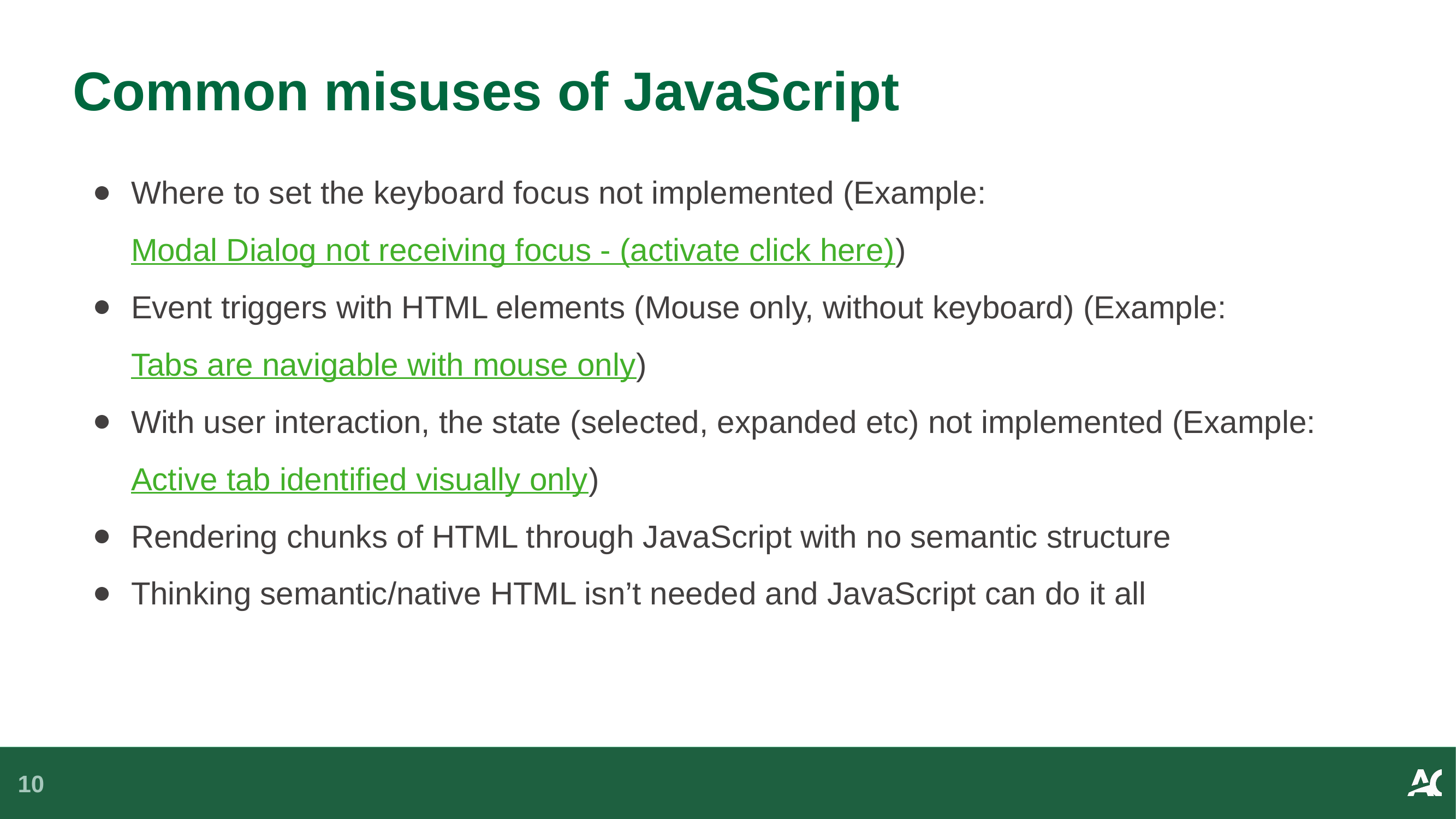

# Common misuses of JavaScript
Where to set the keyboard focus not implemented (Example: Modal Dialog not receiving focus - (activate click here))
Event triggers with HTML elements (Mouse only, without keyboard) (Example: Tabs are navigable with mouse only)
With user interaction, the state (selected, expanded etc) not implemented (Example: Active tab identified visually only)
Rendering chunks of HTML through JavaScript with no semantic structure
Thinking semantic/native HTML isn’t needed and JavaScript can do it all
10